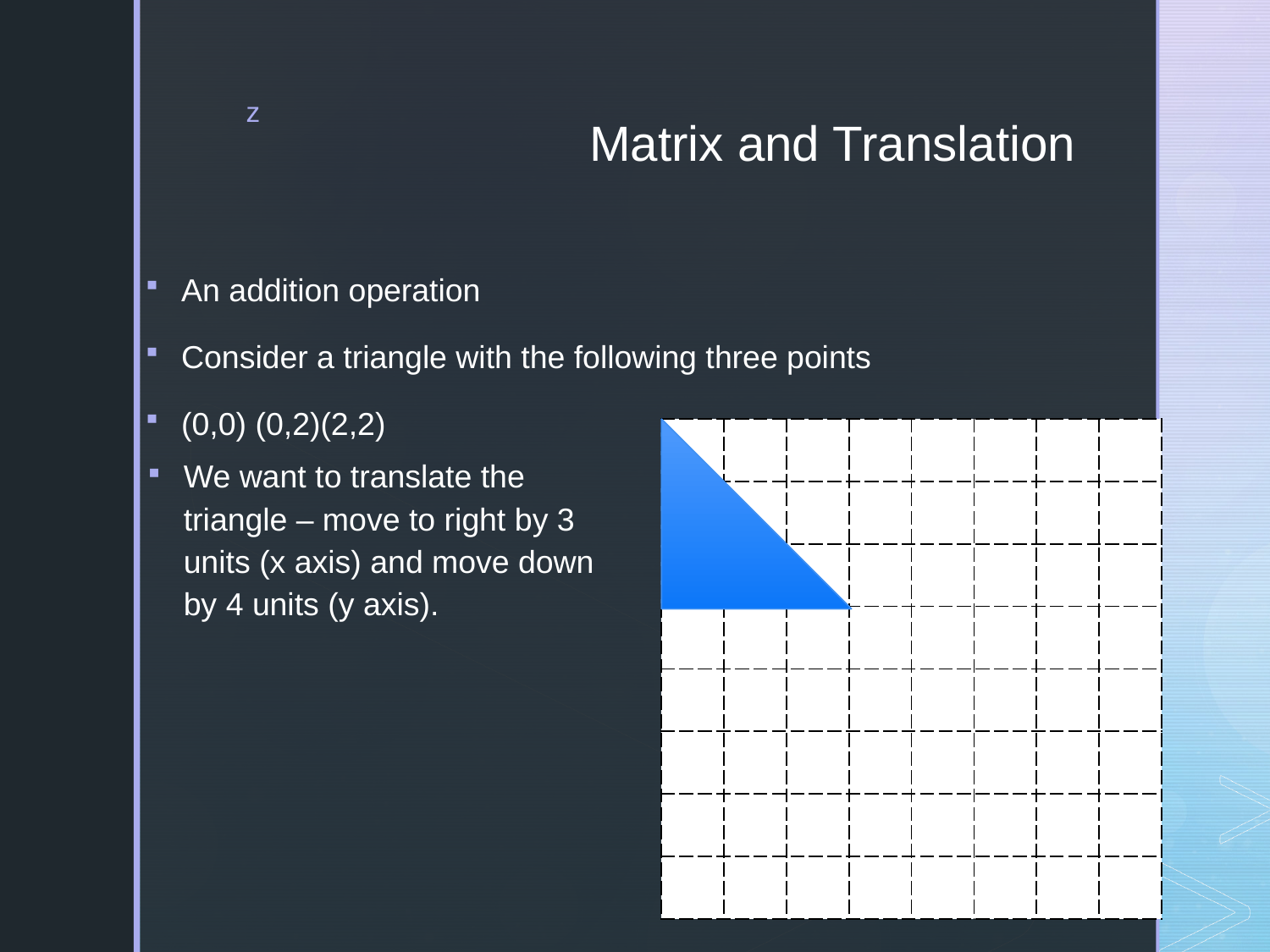

# Matrix and Translation
An addition operation
Consider a triangle with the following three points
(0,0) (0,2)(2,2)

|  |  |  |  |  |  |  |  |
| --- | --- | --- | --- | --- | --- | --- | --- |
|  |  |  |  |  |  |  |  |
|  |  |  |  |  |  |  |  |
|  |  |  |  |  |  |  |  |
|  |  |  |  |  |  |  |  |
|  |  |  |  |  |  |  |  |
|  |  |  |  |  |  |  |  |
|  |  |  |  |  |  |  |  |

We want to translate the triangle – move to right by 3 units (x axis) and move down by 4 units (y axis).